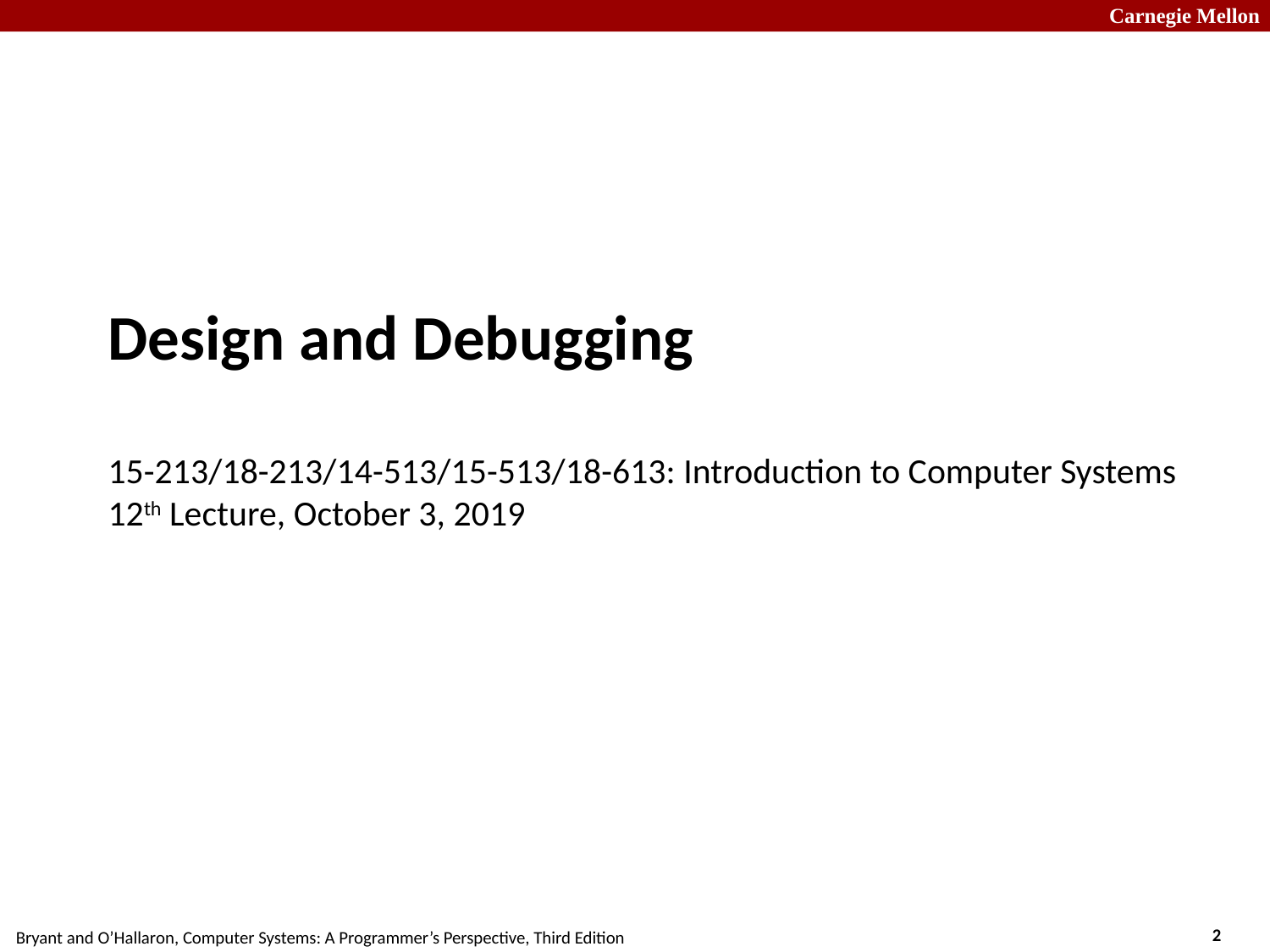

# Design and Debugging 15-213/18-213/14-513/15-513/18-613: Introduction to Computer Systems 12th Lecture, October 3, 2019